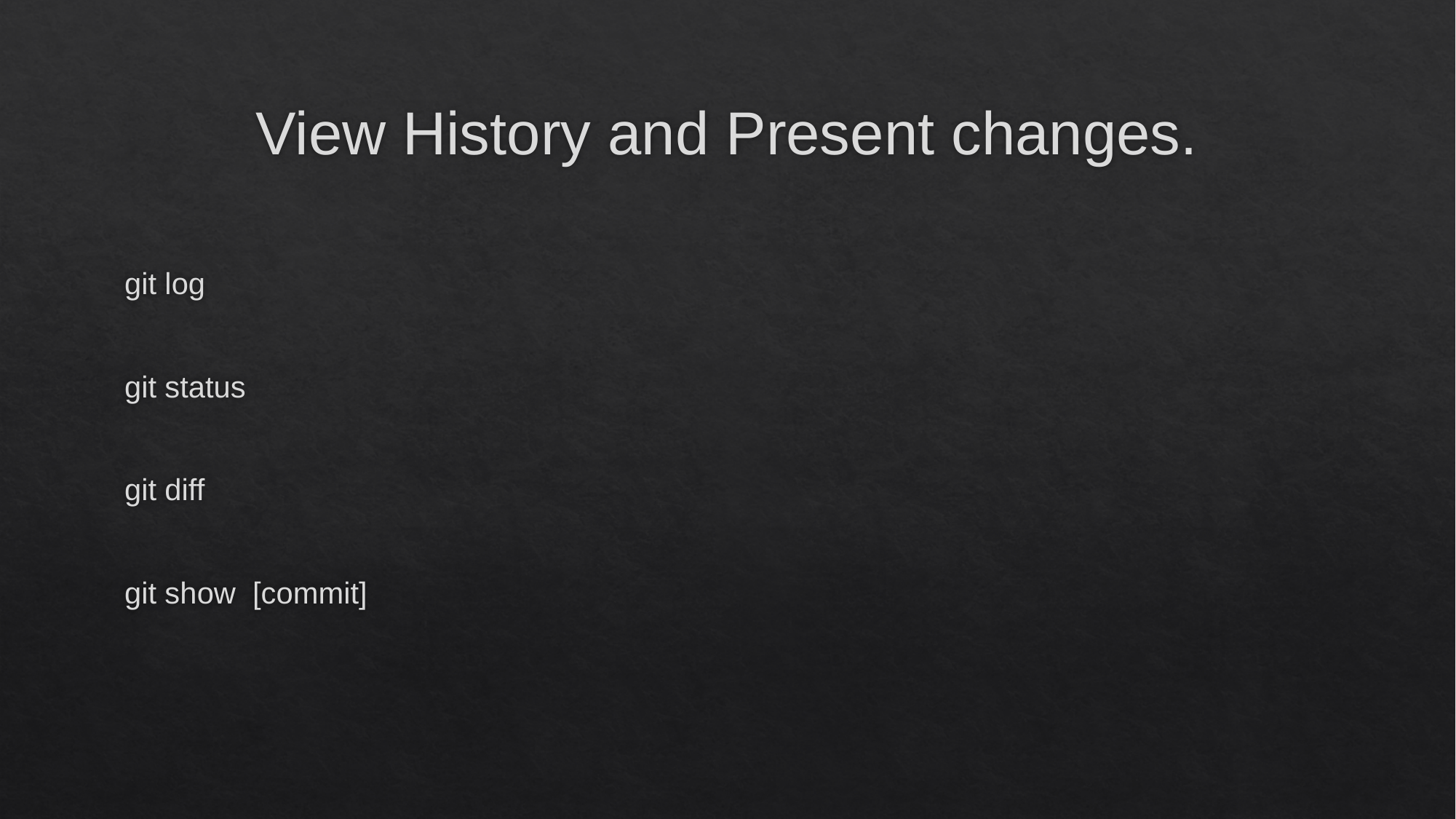

# View History and Present changes.

git log

git status

git diff

git show  [commit]